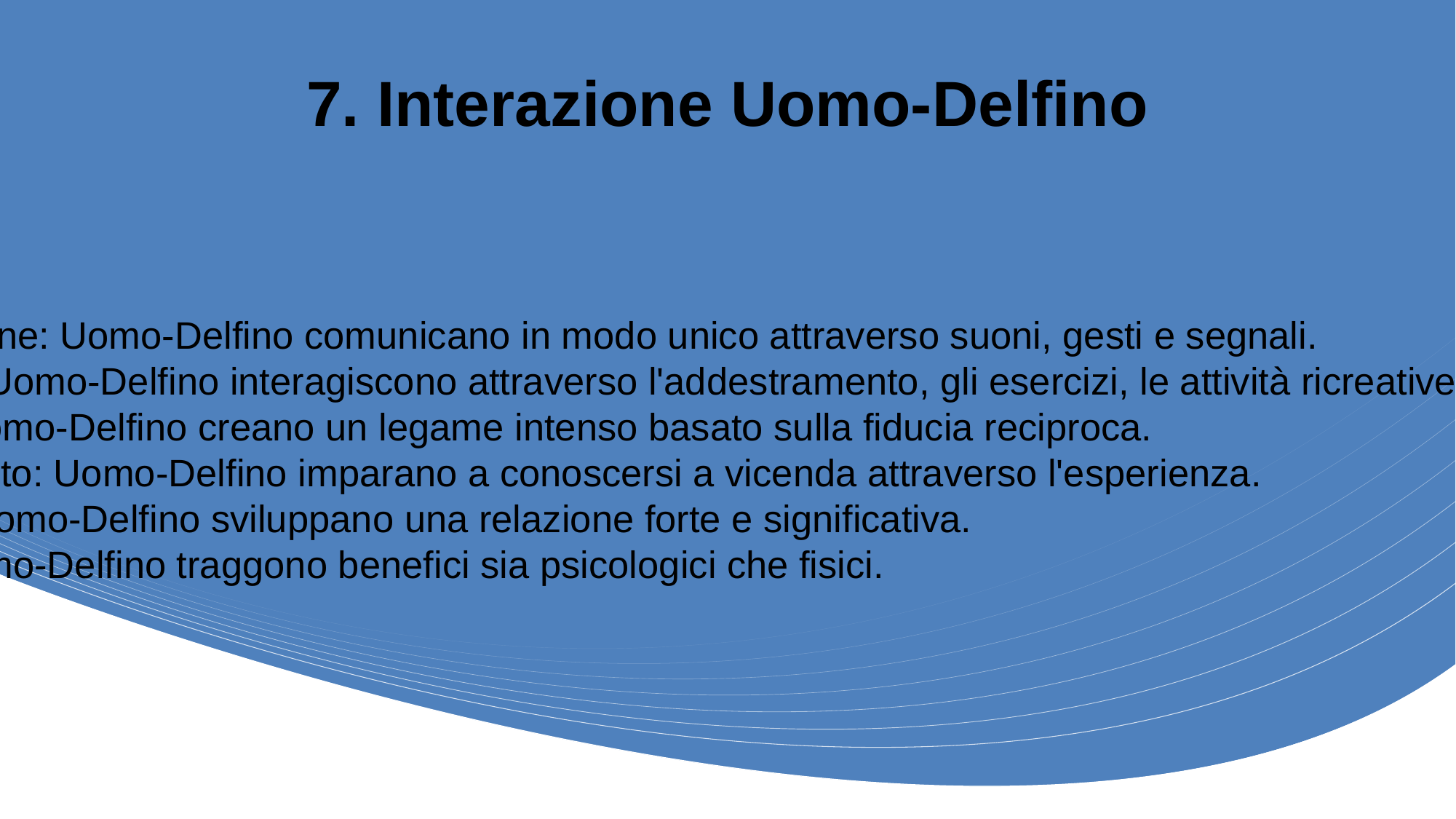

# 7. Interazione Uomo-Delfino

1. Comunicazione: Uomo-Delfino comunicano in modo unico attraverso suoni, gesti e segnali.
2. Interazione: Uomo-Delfino interagiscono attraverso l'addestramento, gli esercizi, le attività ricreative.
3. Rapporto: Uomo-Delfino creano un legame intenso basato sulla fiducia reciproca.
4. Apprendimento: Uomo-Delfino imparano a conoscersi a vicenda attraverso l'esperienza.
5. Relazione: Uomo-Delfino sviluppano una relazione forte e significativa.
6. Benefici: Uomo-Delfino traggono benefici sia psicologici che fisici.